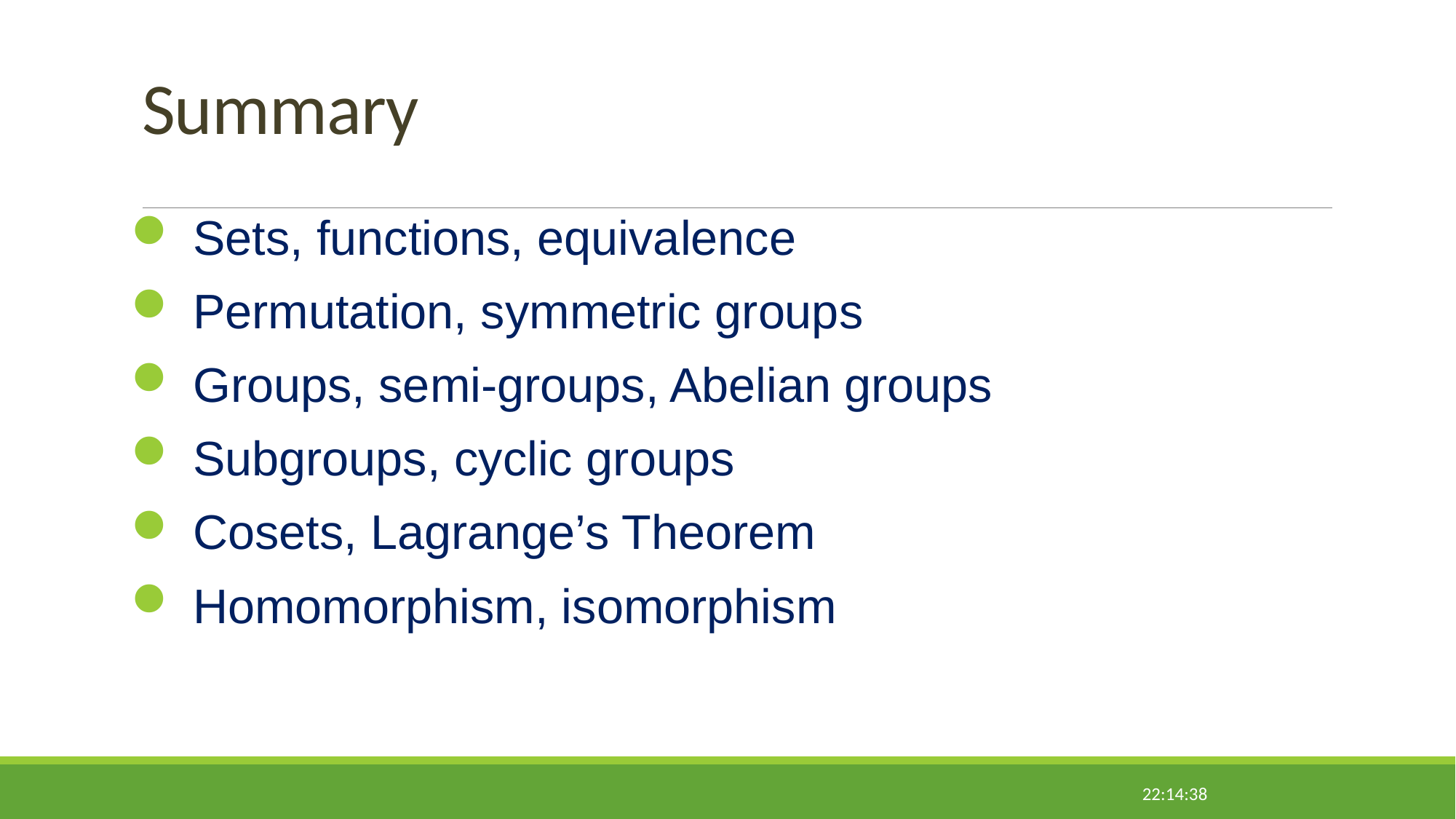

# Summary
 Sets, functions, equivalence
 Permutation, symmetric groups
 Groups, semi-groups, Abelian groups
 Subgroups, cyclic groups
 Cosets, Lagrange’s Theorem
 Homomorphism, isomorphism
22:14:38